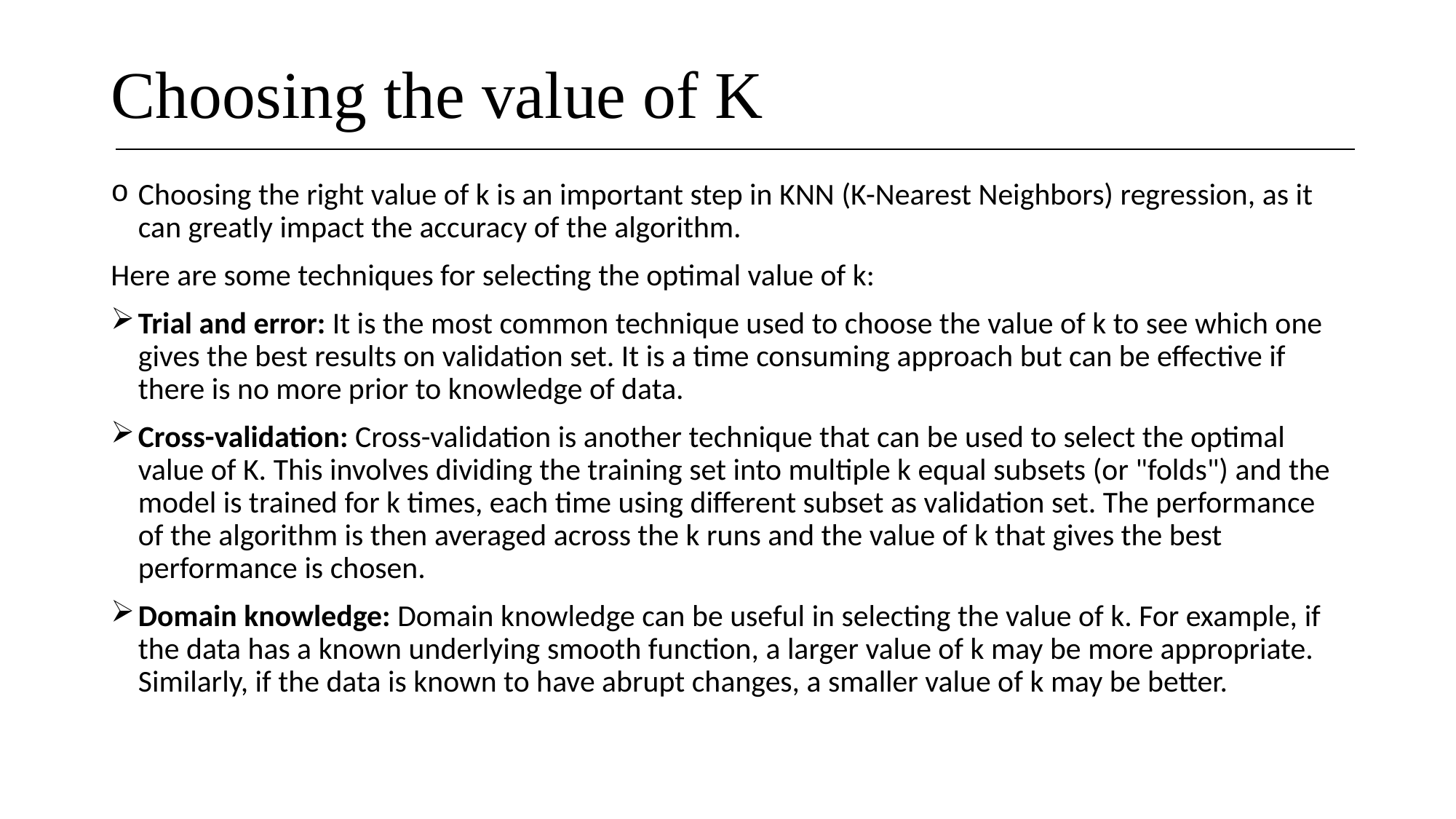

# Choosing the value of K
Choosing the right value of k is an important step in KNN (K-Nearest Neighbors) regression, as it can greatly impact the accuracy of the algorithm.
Here are some techniques for selecting the optimal value of k:
Trial and error: It is the most common technique used to choose the value of k to see which one gives the best results on validation set. It is a time consuming approach but can be effective if there is no more prior to knowledge of data.
Cross-validation: Cross-validation is another technique that can be used to select the optimal value of K. This involves dividing the training set into multiple k equal subsets (or "folds") and the model is trained for k times, each time using different subset as validation set. The performance of the algorithm is then averaged across the k runs and the value of k that gives the best performance is chosen.
Domain knowledge: Domain knowledge can be useful in selecting the value of k. For example, if the data has a known underlying smooth function, a larger value of k may be more appropriate. Similarly, if the data is known to have abrupt changes, a smaller value of k may be better.